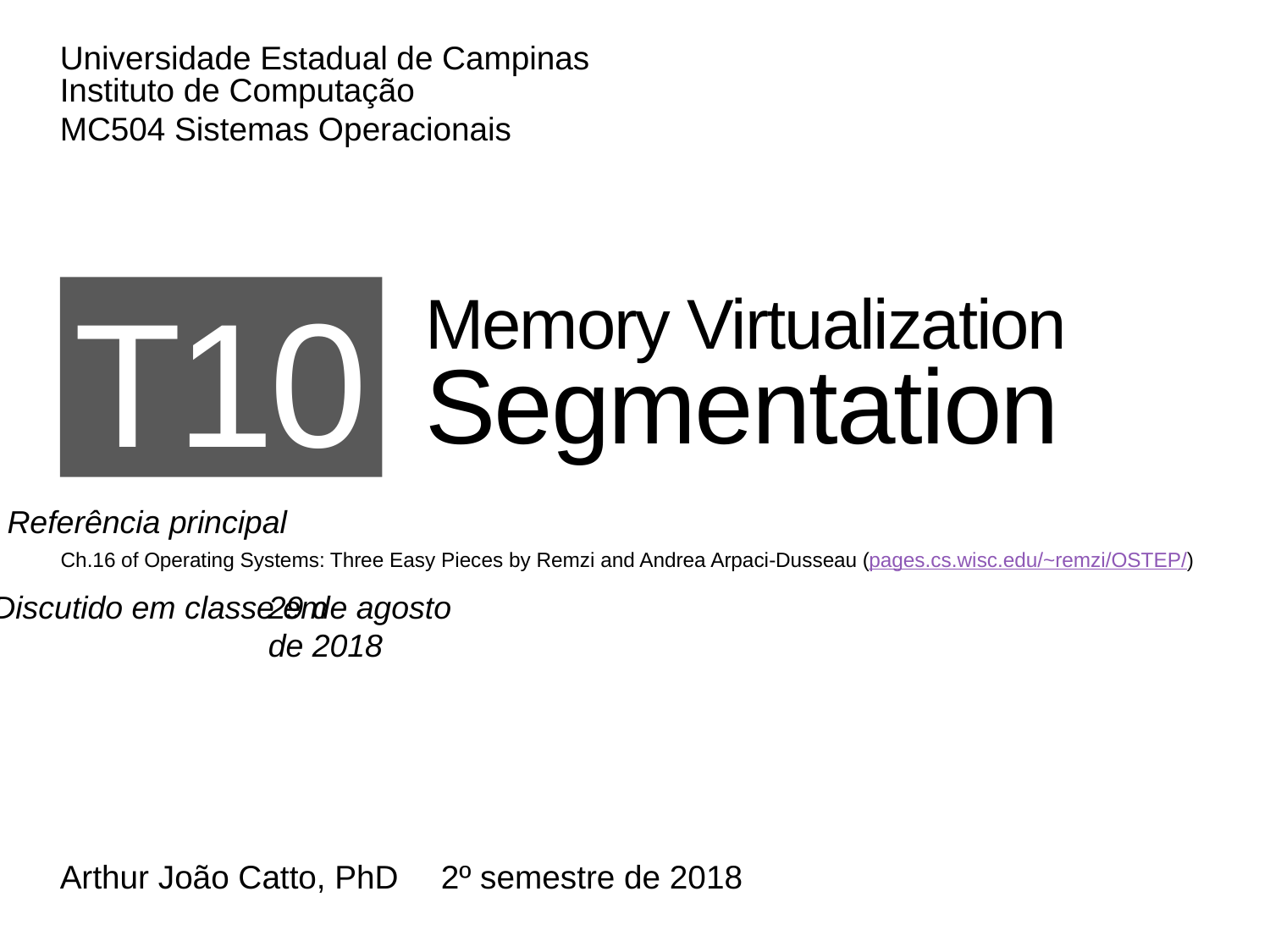

# Memory Virtualization Segmentation
T10
Ch.16 of Operating Systems: Three Easy Pieces by Remzi and Andrea Arpaci-Dusseau (pages.cs.wisc.edu/~remzi/OSTEP/)
29 de agosto de 2018